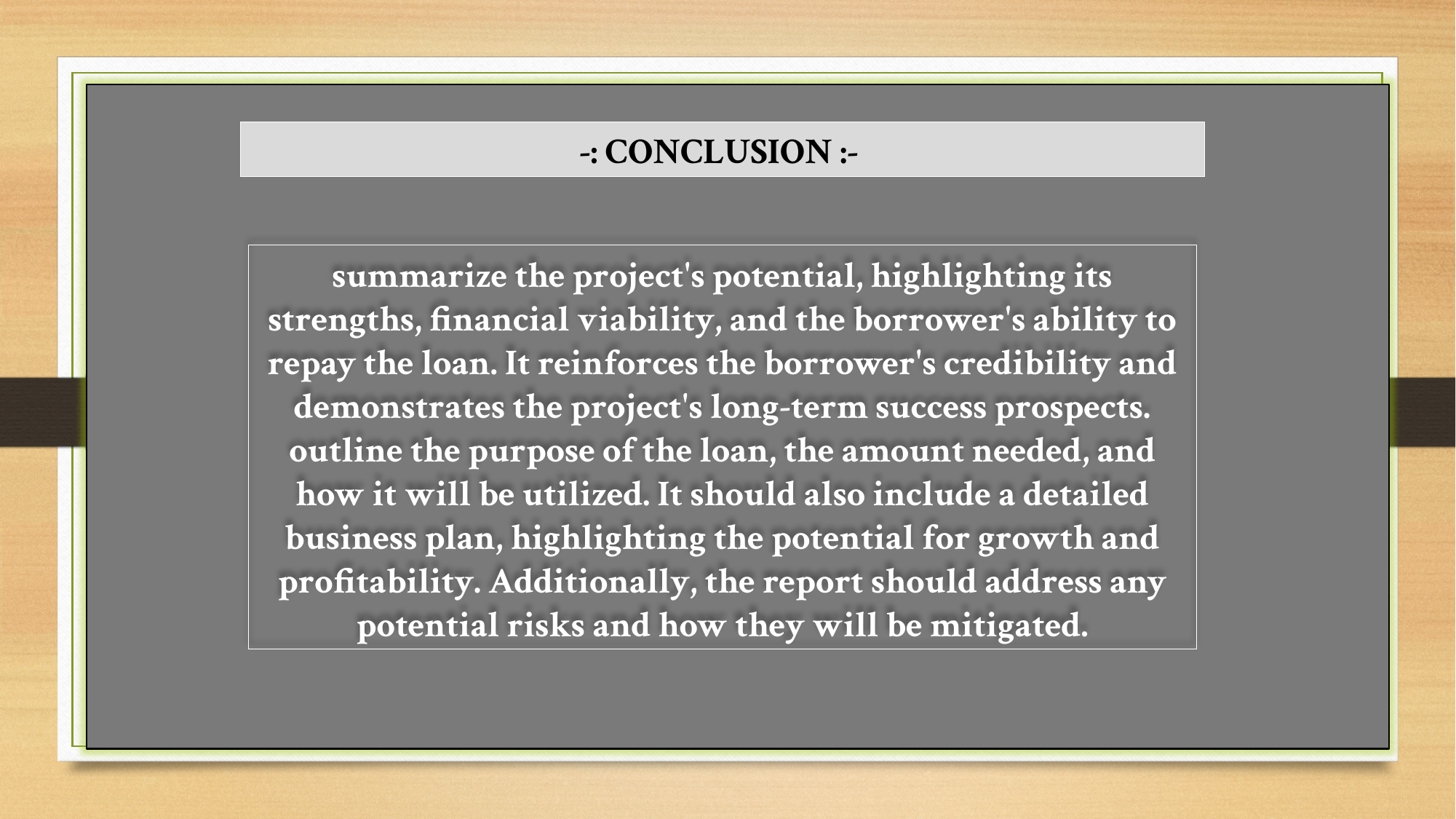

-: CONCLUSION :-
summarize the project's potential, highlighting its strengths, financial viability, and the borrower's ability to repay the loan. It reinforces the borrower's credibility and demonstrates the project's long-term success prospects.
outline the purpose of the loan, the amount needed, and how it will be utilized. It should also include a detailed business plan, highlighting the potential for growth and profitability. Additionally, the report should address any potential risks and how they will be mitigated.